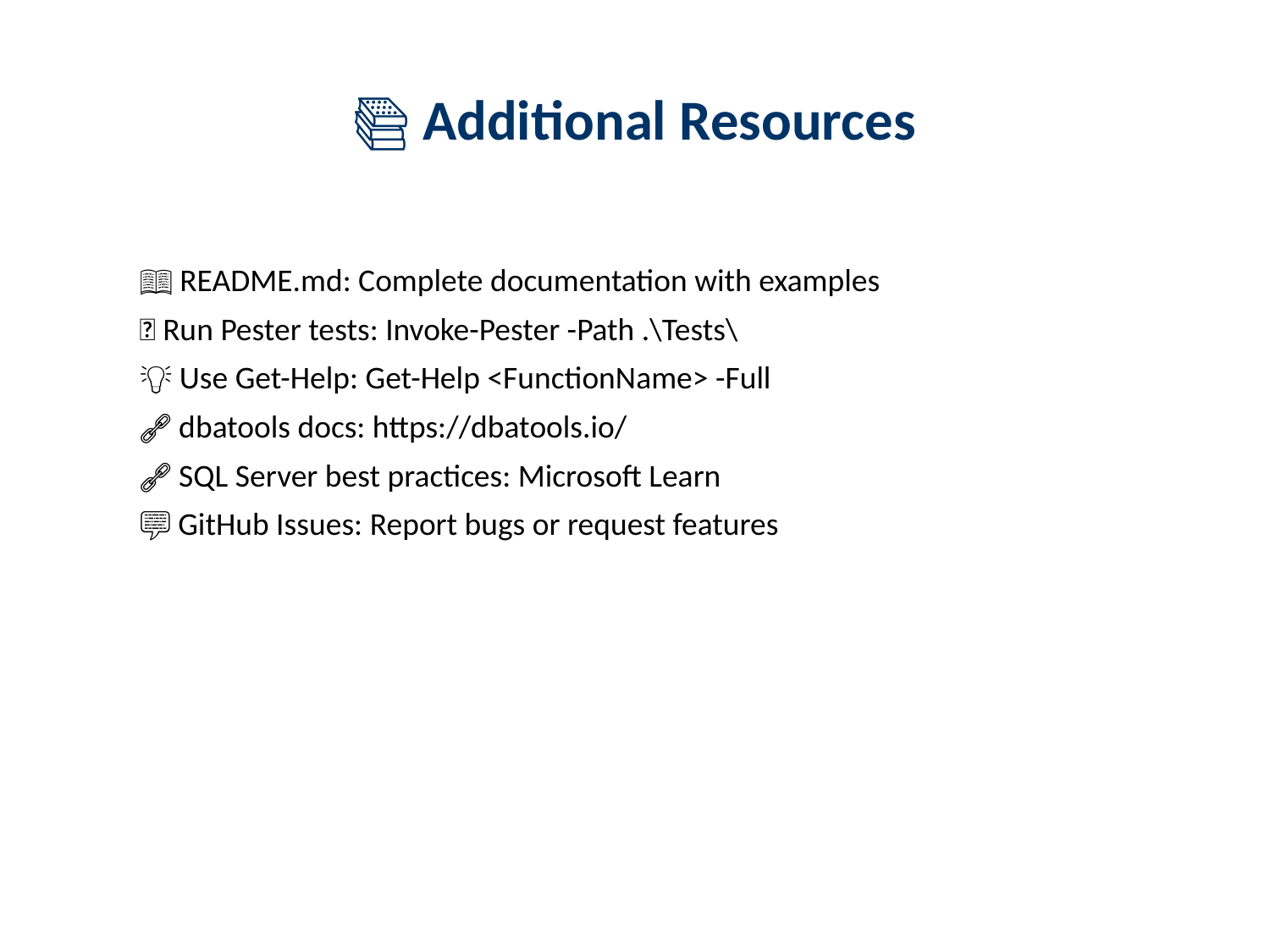

# 📚 Additional Resources
📖 README.md: Complete documentation with examples
🧪 Run Pester tests: Invoke-Pester -Path .\Tests\
💡 Use Get-Help: Get-Help <FunctionName> -Full
🔗 dbatools docs: https://dbatools.io/
🔗 SQL Server best practices: Microsoft Learn
💬 GitHub Issues: Report bugs or request features